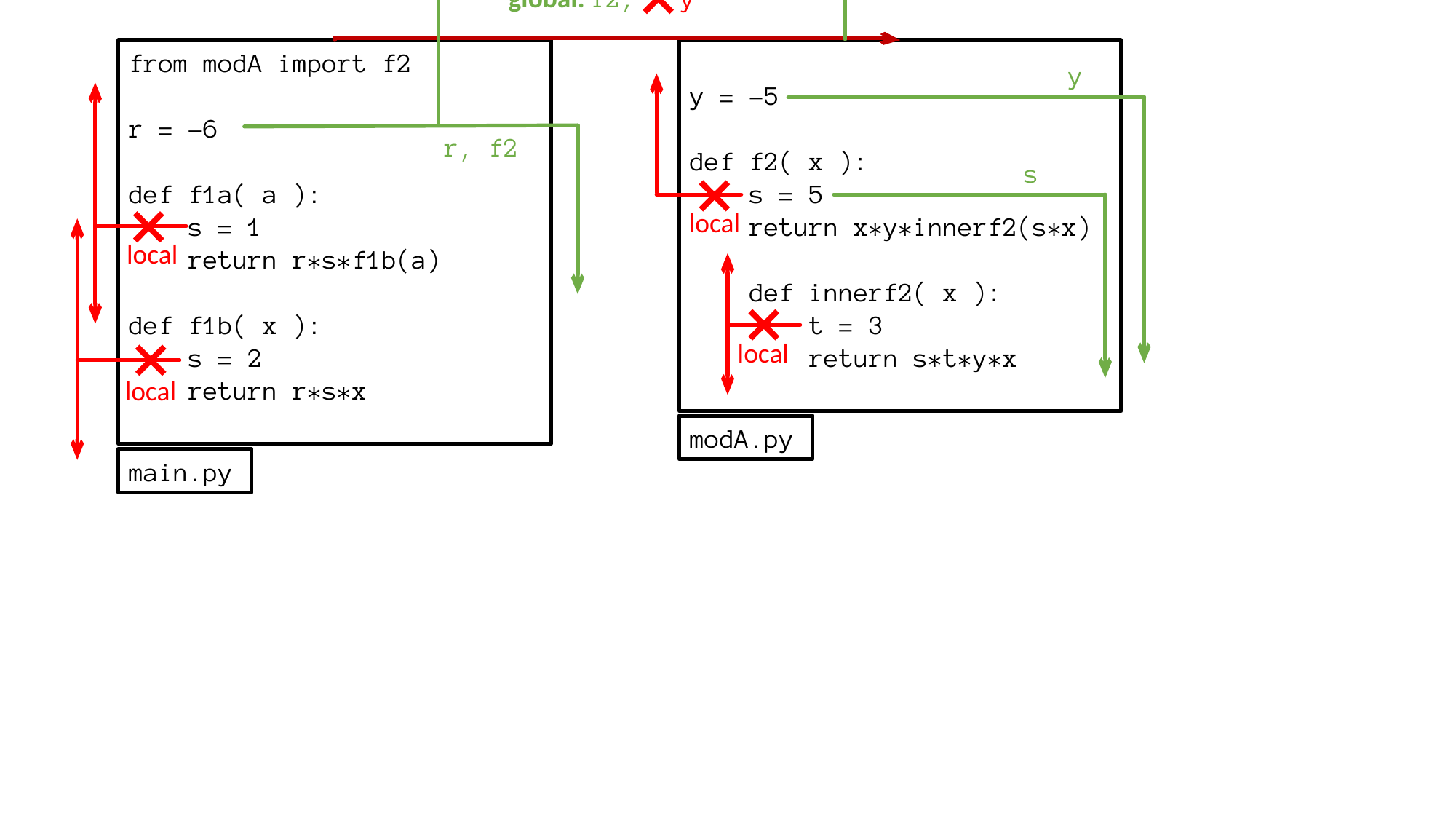

global: f2,   y
from modA import f2

r = -6

def f1a( a ):
    s = 1
    return r*s*f1b(a)

def f1b( x ):
    s = 2
    return r*s*x

y = -5

def f2( x ):
    s = 5
    return x*y*innerf2(s*x)

    def innerf2( x ):
        t = 3
        return s*t*y*x

y
r, f2
s

local

local

local

local
modA.py
main.py